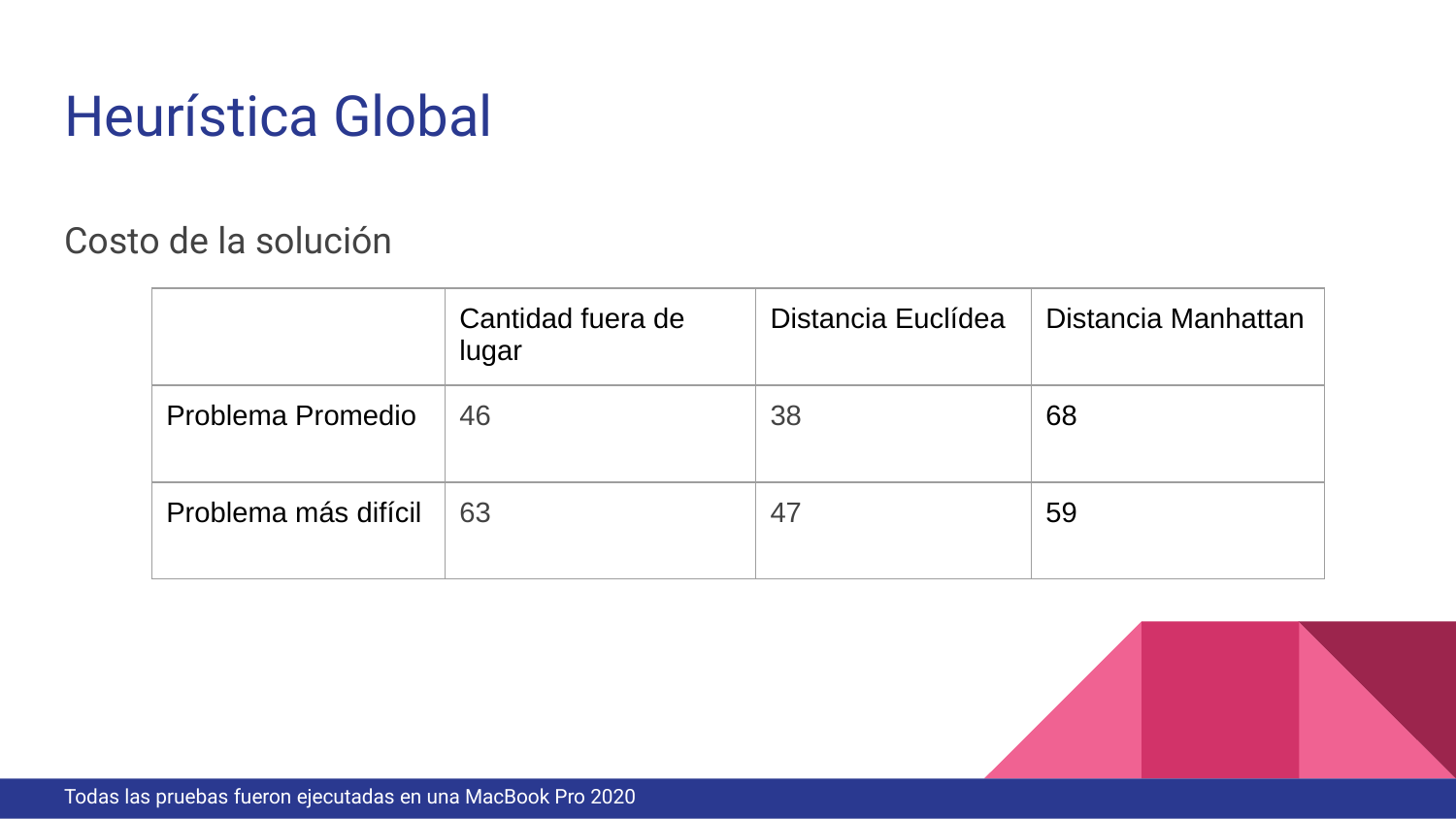

# Heurística Global
Costo de la solución

|  | Cantidad fuera de lugar | Distancia Euclídea | Distancia Manhattan |
| --- | --- | --- | --- |
| Problema Promedio | 46 | 38 | 68 |
| Problema más difícil | 63 | 47 | 59 |
Todas las pruebas fueron ejecutadas en una MacBook Pro 2020